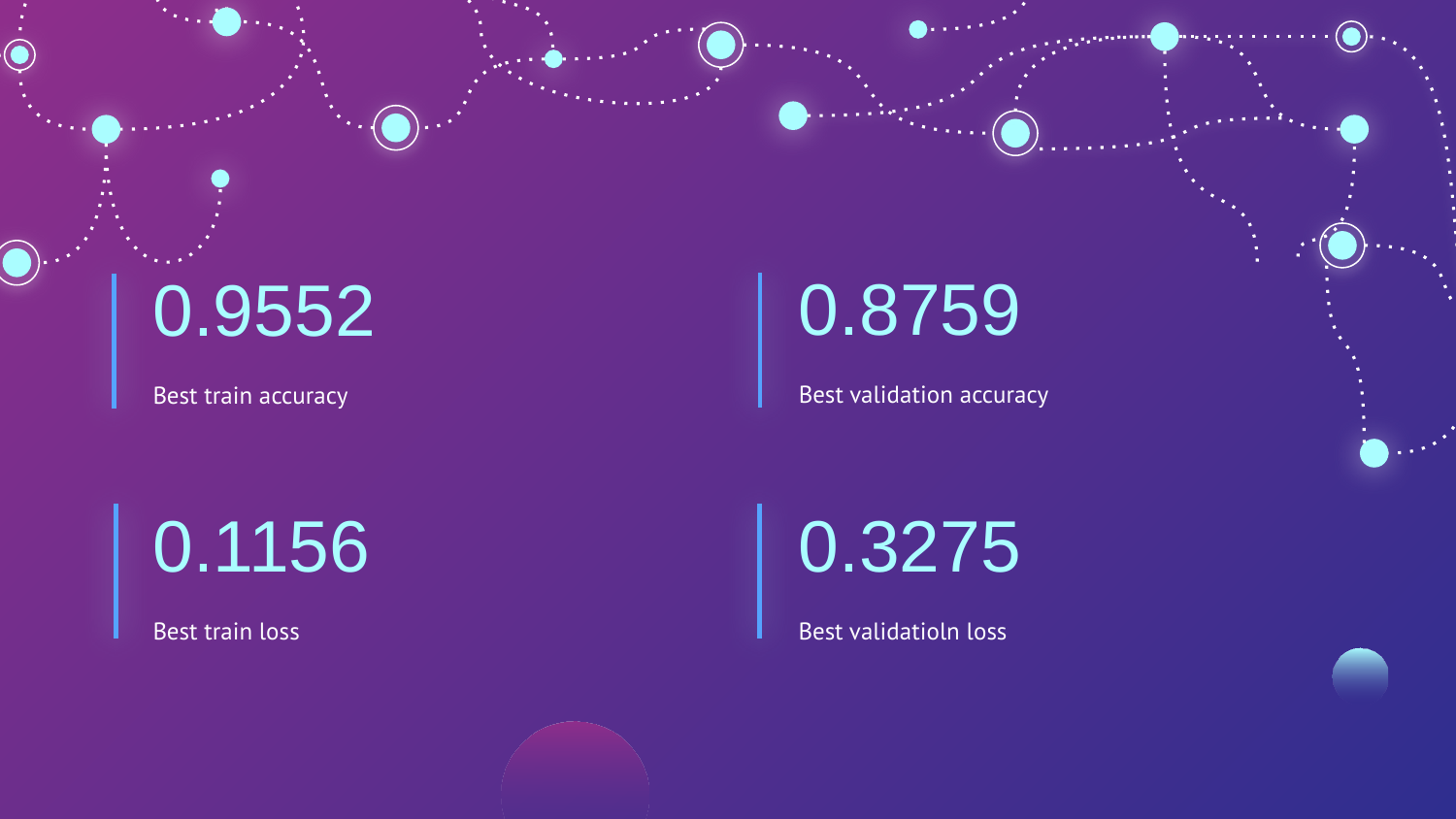

0.8759
0.9552
Best validation accuracy
Best train accuracy
# 0.1156
0.3275
Best train loss
Best validatioln loss